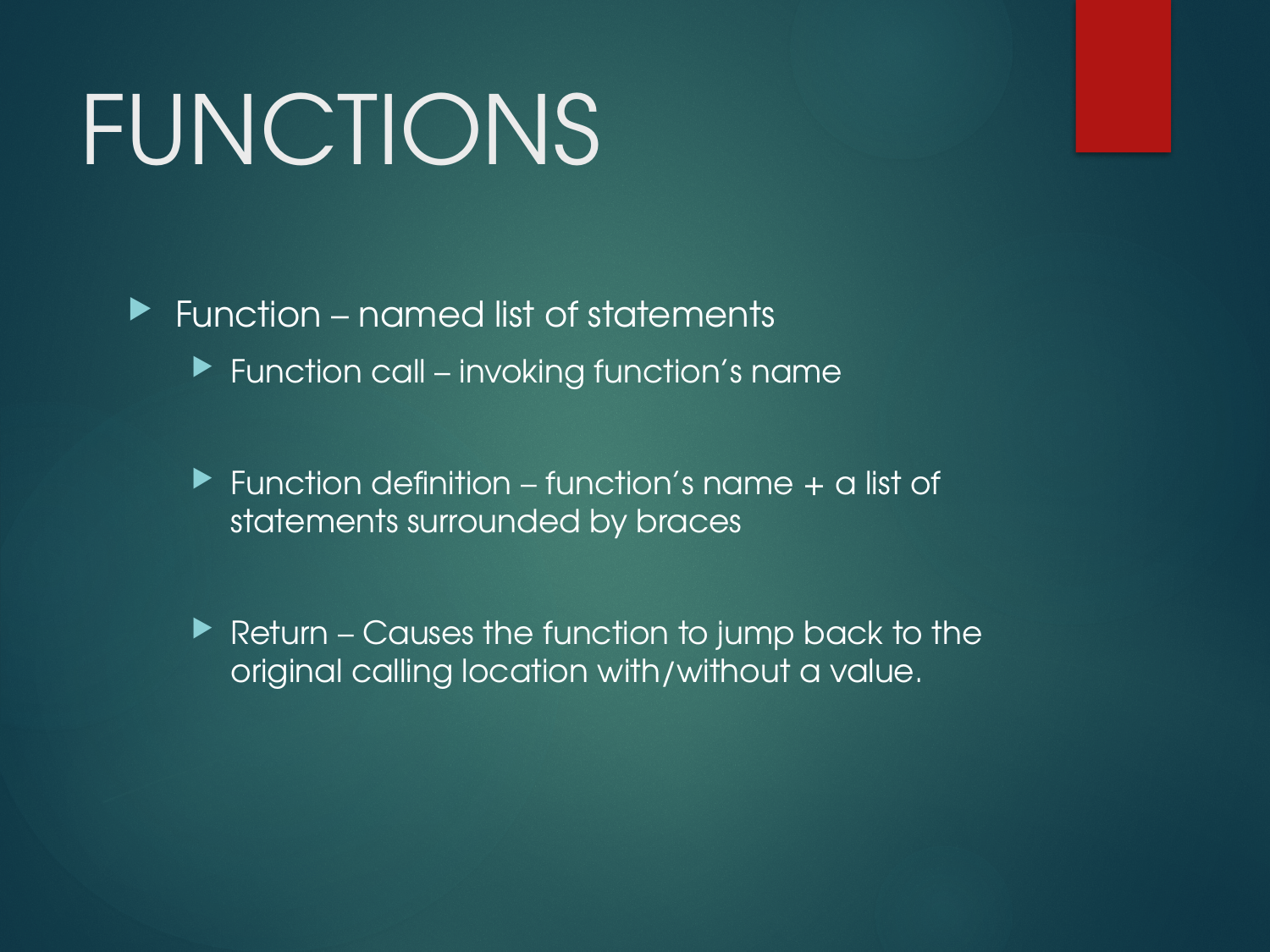

# FUNCTIONS
Function – named list of statements
Function call – invoking function’s name

Function definition – function’s name + a list of statements surrounded by braces

Return – Causes the function to jump back to the original calling location with/without a value.